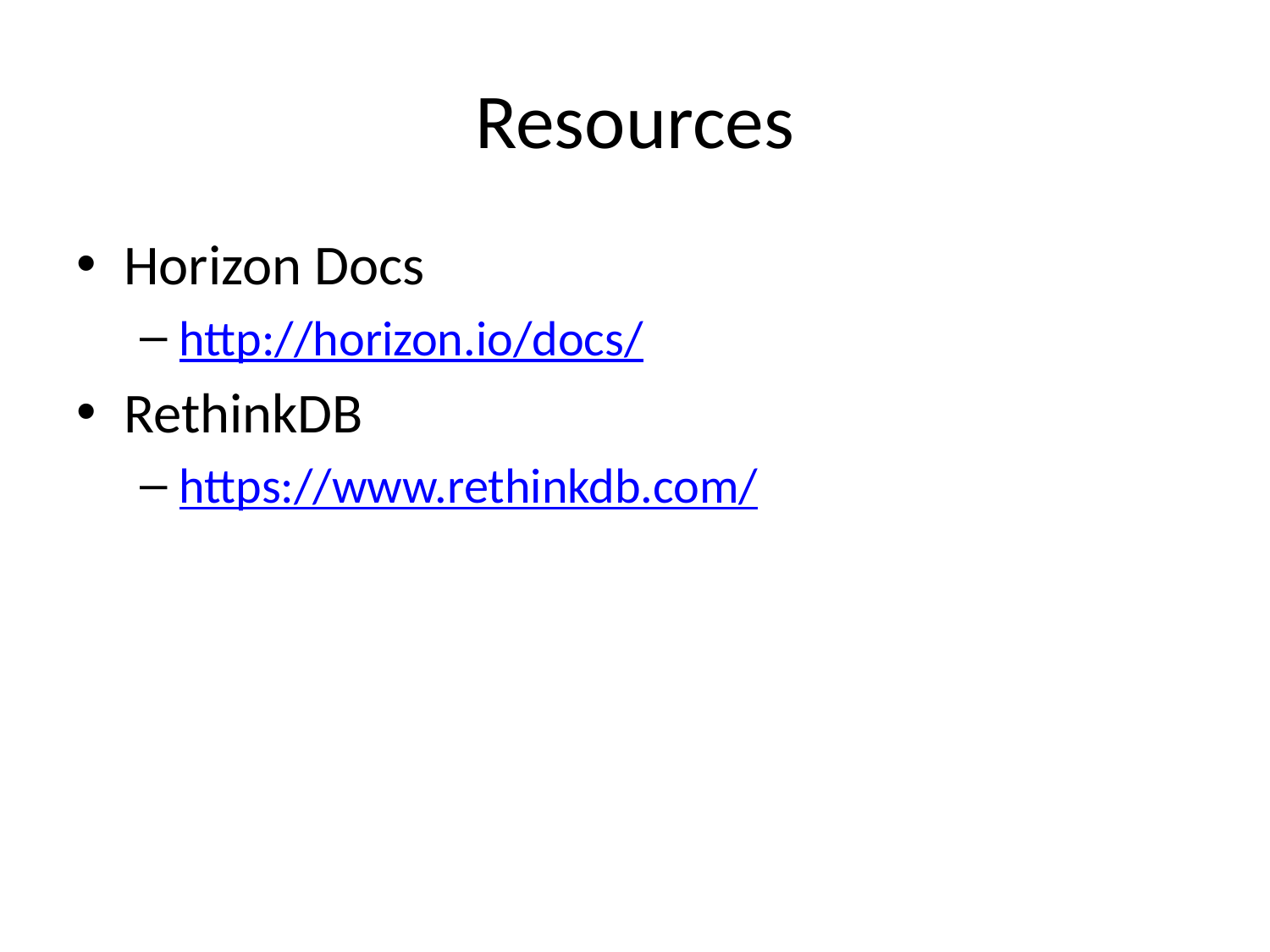

# Resources
Horizon Docs
http://horizon.io/docs/
RethinkDB
https://www.rethinkdb.com/